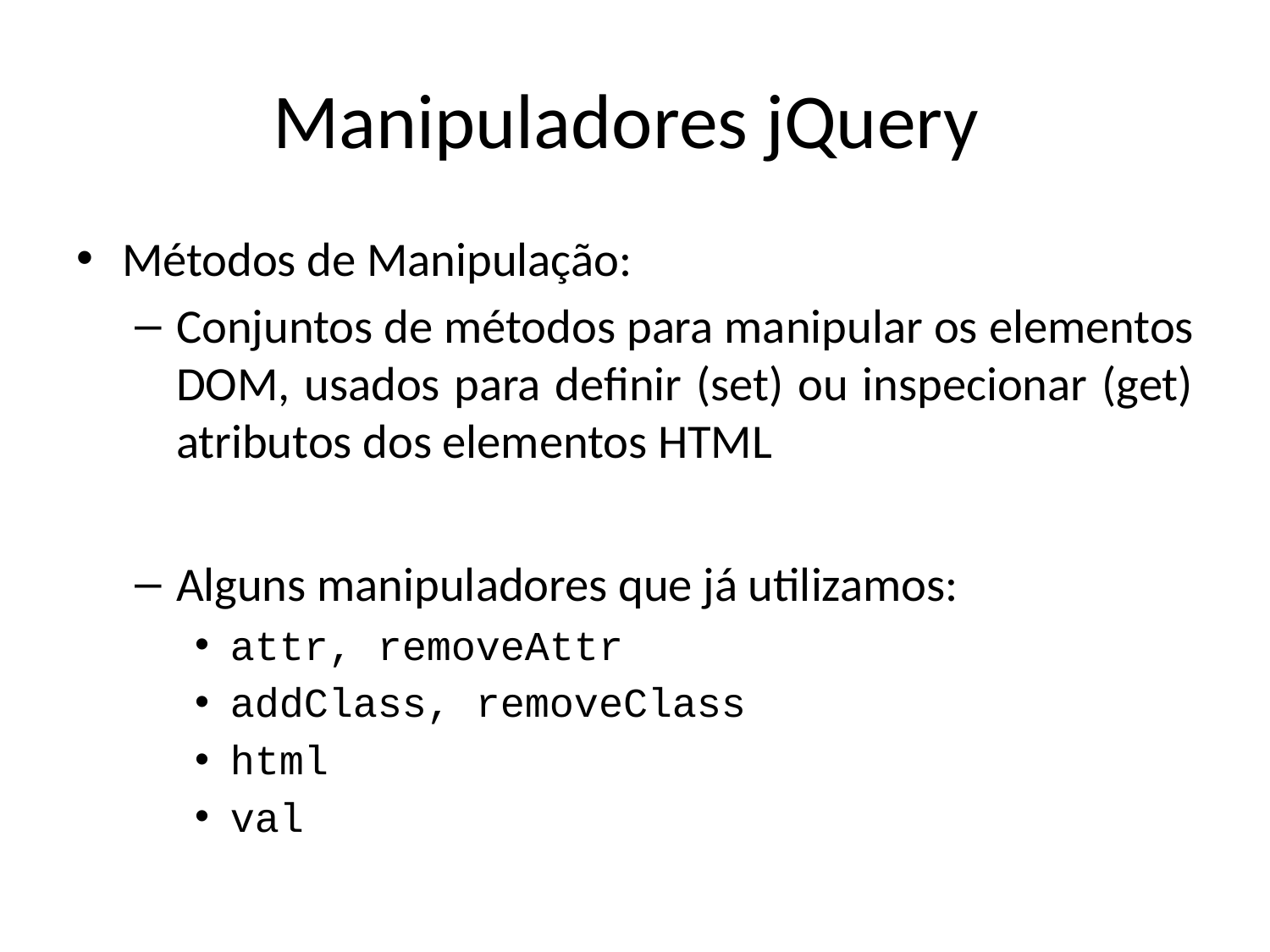

# Manipuladores jQuery
Métodos de Manipulação:
Conjuntos de métodos para manipular os elementos DOM, usados para definir (set) ou inspecionar (get) atributos dos elementos HTML

Alguns manipuladores que já utilizamos:
attr, removeAttr
addClass, removeClass
html
val